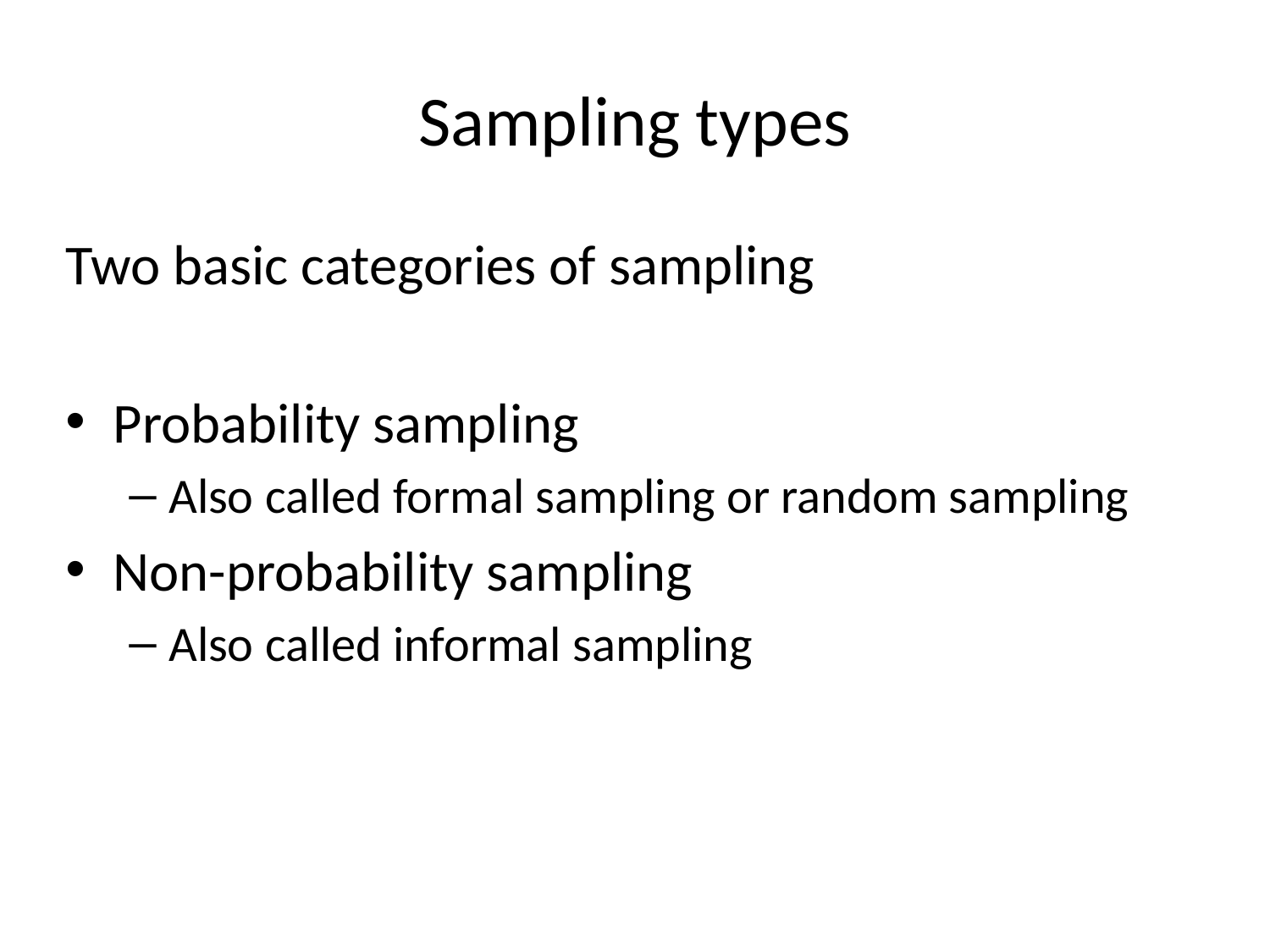

# Sampling types
Two basic categories of sampling

Probability sampling
Also called formal sampling or random sampling
Non-probability sampling
Also called informal sampling